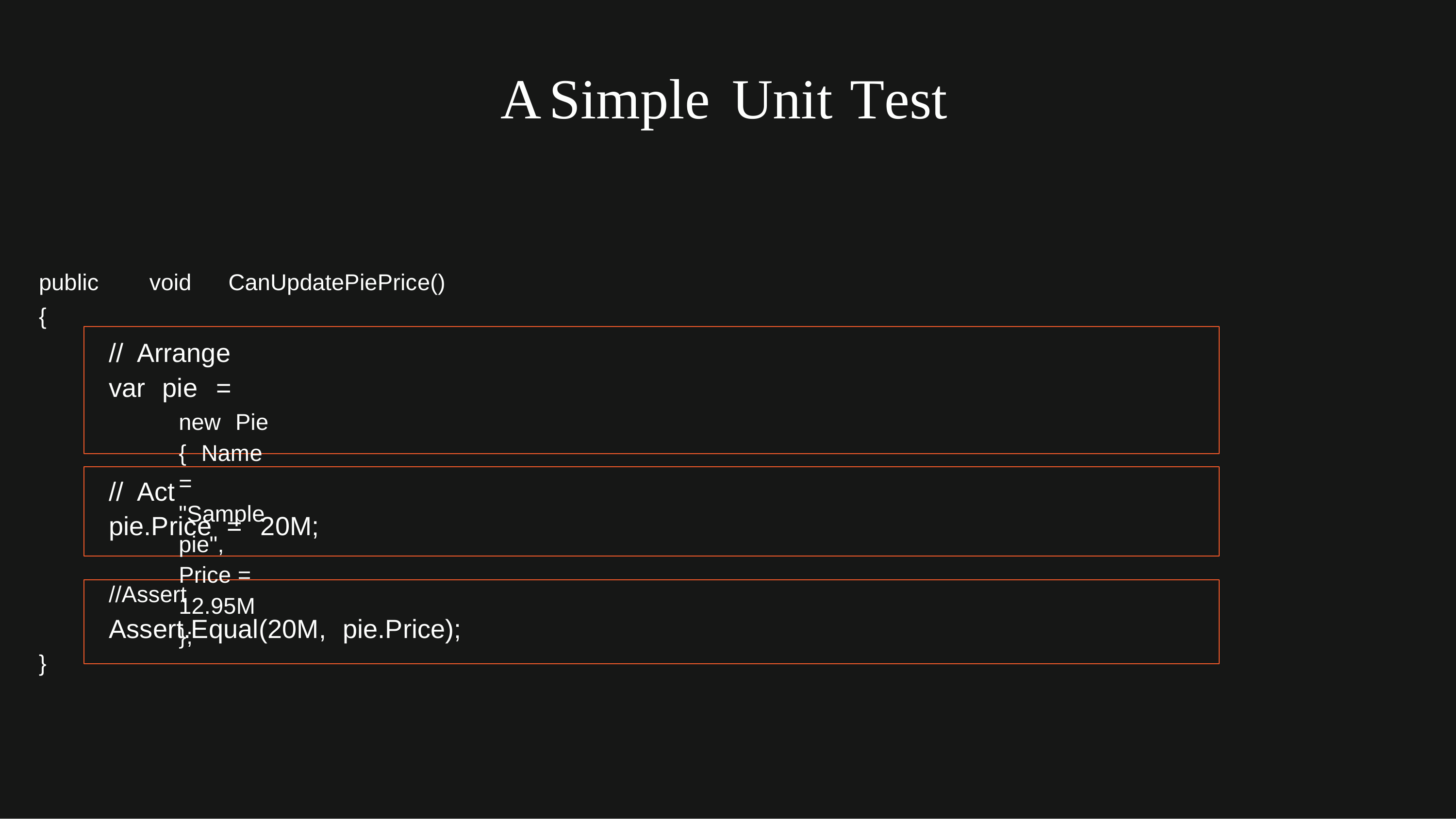

A
Simple
Unit
Test
public
void
CanUpdatePiePrice()
{

// Arrange
var  pie  =
new  Pie { Name =  "Sample  pie",  Price =  12.95M   };

// Act
pie.Price =  20M;

//Assert
Assert.Equal(20M,  pie.Price);
}